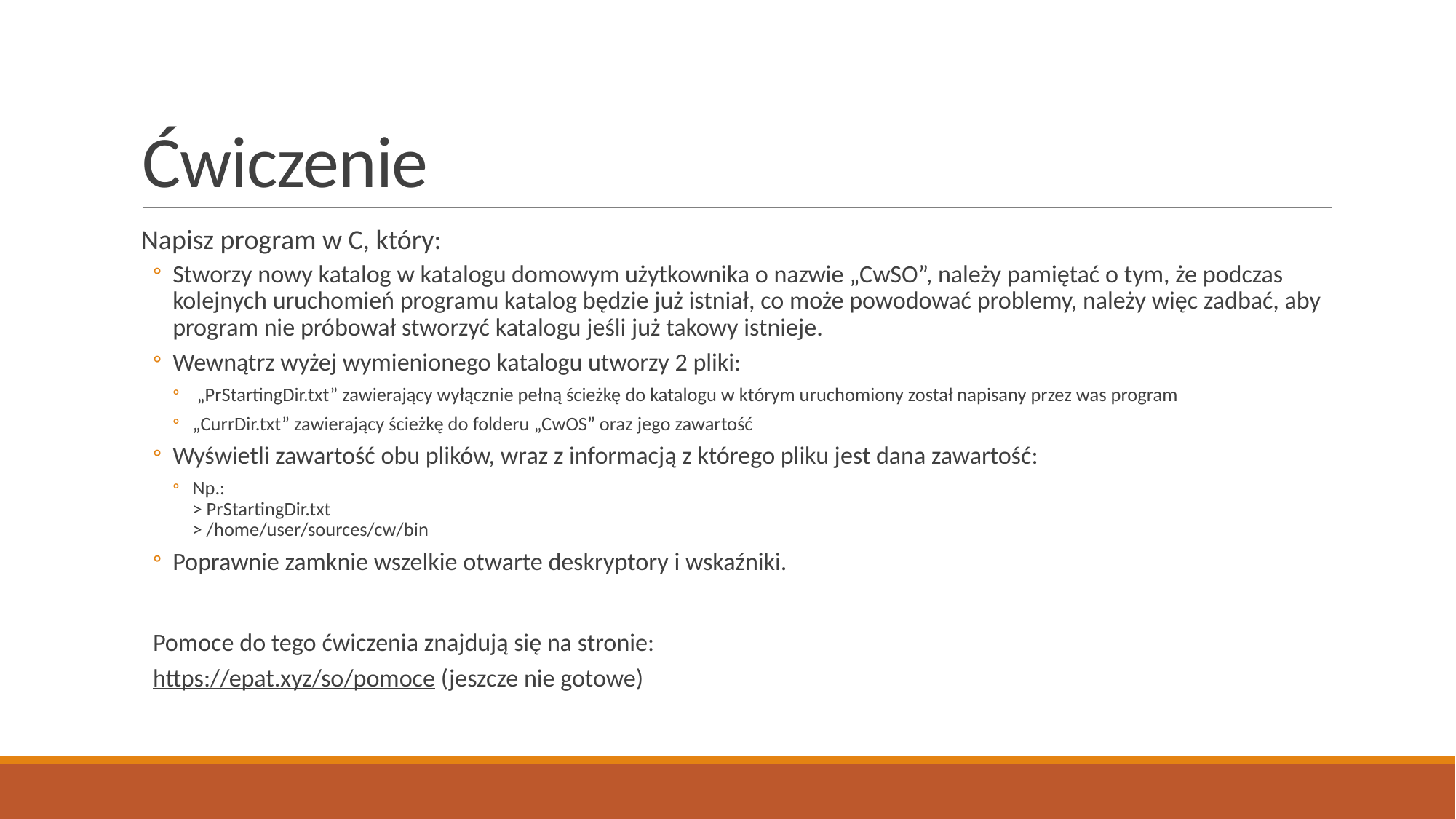

# Ćwiczenie
Napisz program w C, który:
Stworzy nowy katalog w katalogu domowym użytkownika o nazwie „CwSO”, należy pamiętać o tym, że podczas kolejnych uruchomień programu katalog będzie już istniał, co może powodować problemy, należy więc zadbać, aby program nie próbował stworzyć katalogu jeśli już takowy istnieje.
Wewnątrz wyżej wymienionego katalogu utworzy 2 pliki:
 „PrStartingDir.txt” zawierający wyłącznie pełną ścieżkę do katalogu w którym uruchomiony został napisany przez was program
„CurrDir.txt” zawierający ścieżkę do folderu „CwOS” oraz jego zawartość
Wyświetli zawartość obu plików, wraz z informacją z którego pliku jest dana zawartość:
Np.:
> PrStartingDir.txt
> /home/user/sources/cw/bin
Poprawnie zamknie wszelkie otwarte deskryptory i wskaźniki.

Pomoce do tego ćwiczenia znajdują się na stronie:
https://epat.xyz/so/pomoce (jeszcze nie gotowe)